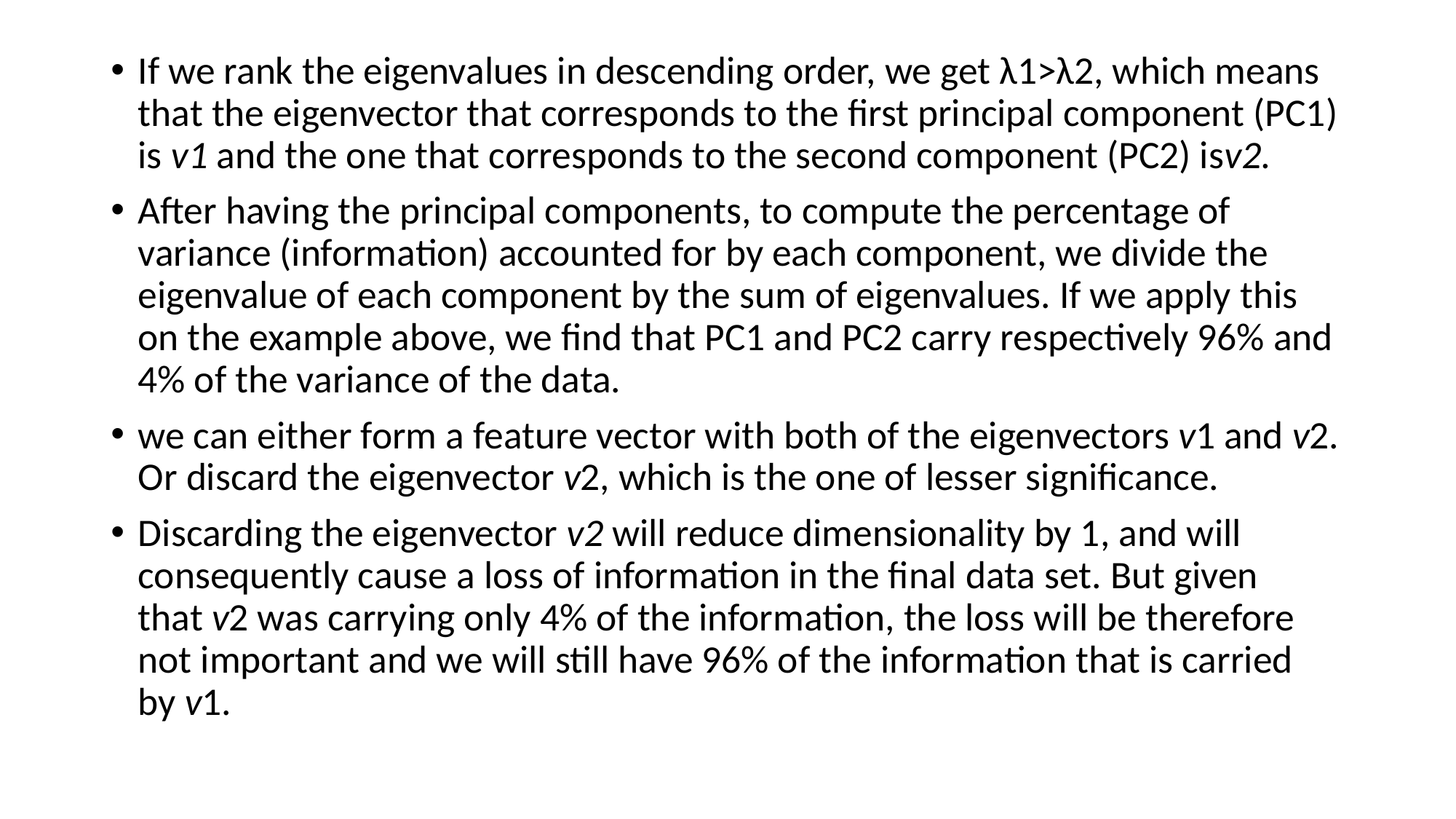

If we rank the eigenvalues in descending order, we get λ1>λ2, which means that the eigenvector that corresponds to the first principal component (PC1) is v1 and the one that corresponds to the second component (PC2) isv2.
After having the principal components, to compute the percentage of variance (information) accounted for by each component, we divide the eigenvalue of each component by the sum of eigenvalues. If we apply this on the example above, we find that PC1 and PC2 carry respectively 96% and 4% of the variance of the data.
we can either form a feature vector with both of the eigenvectors v1 and v2. Or discard the eigenvector v2, which is the one of lesser significance.
Discarding the eigenvector v2 will reduce dimensionality by 1, and will consequently cause a loss of information in the final data set. But given that v2 was carrying only 4% of the information, the loss will be therefore not important and we will still have 96% of the information that is carried by v1.